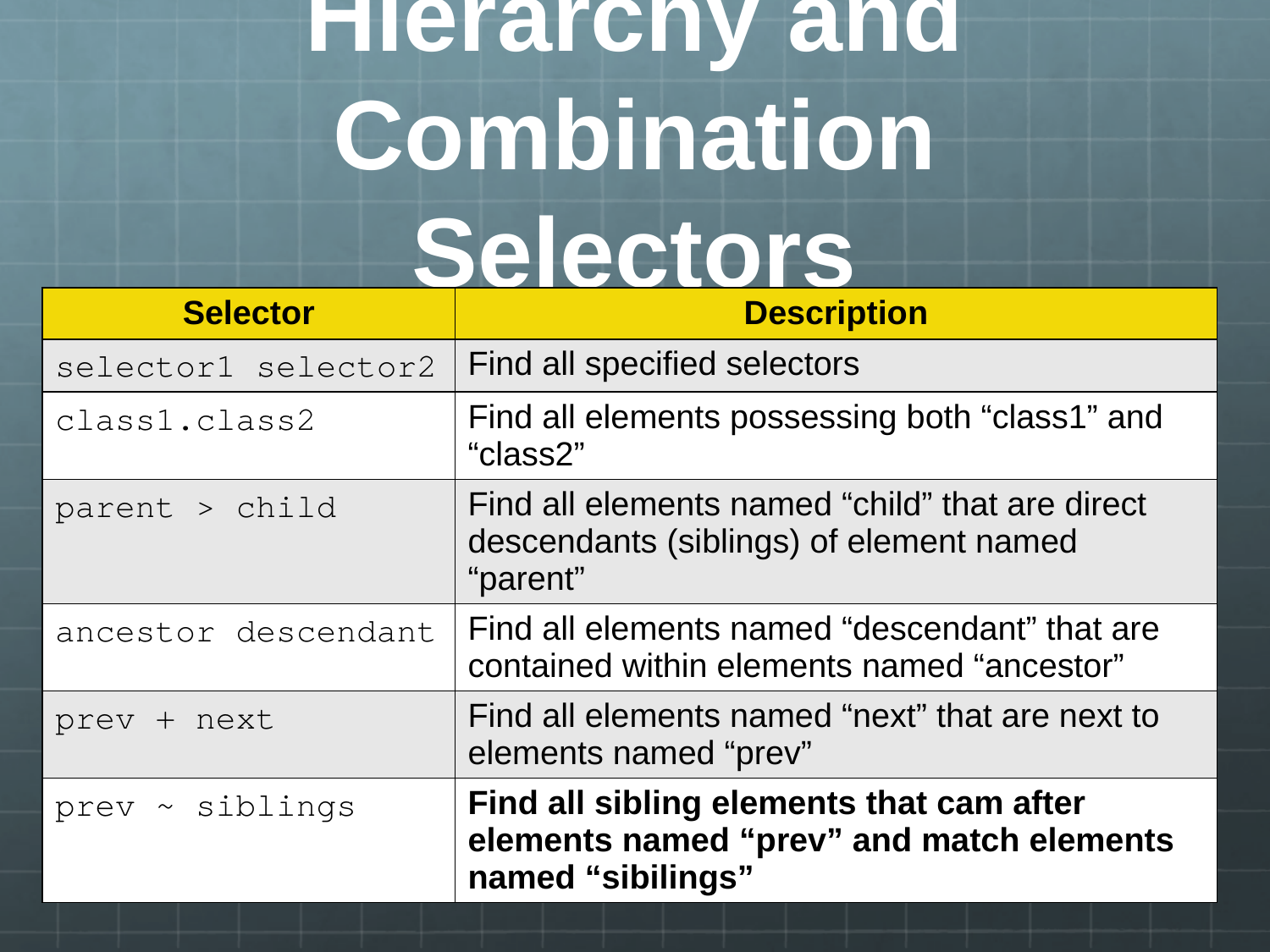

# Hierarchy and Combination Selectors

| Selector | Description |
| --- | --- |
| selector1 selector2 | Find all specified selectors |
| class1.class2 | Find all elements possessing both “class1” and “class2” |
| parent > child | Find all elements named “child” that are direct descendants (siblings) of element named “parent” |
| ancestor descendant | Find all elements named “descendant” that are contained within elements named “ancestor” |
| prev + next | Find all elements named “next” that are next to elements named “prev” |
| prev ~ siblings | Find all sibling elements that cam after elements named “prev” and match elements named “sibilings” |